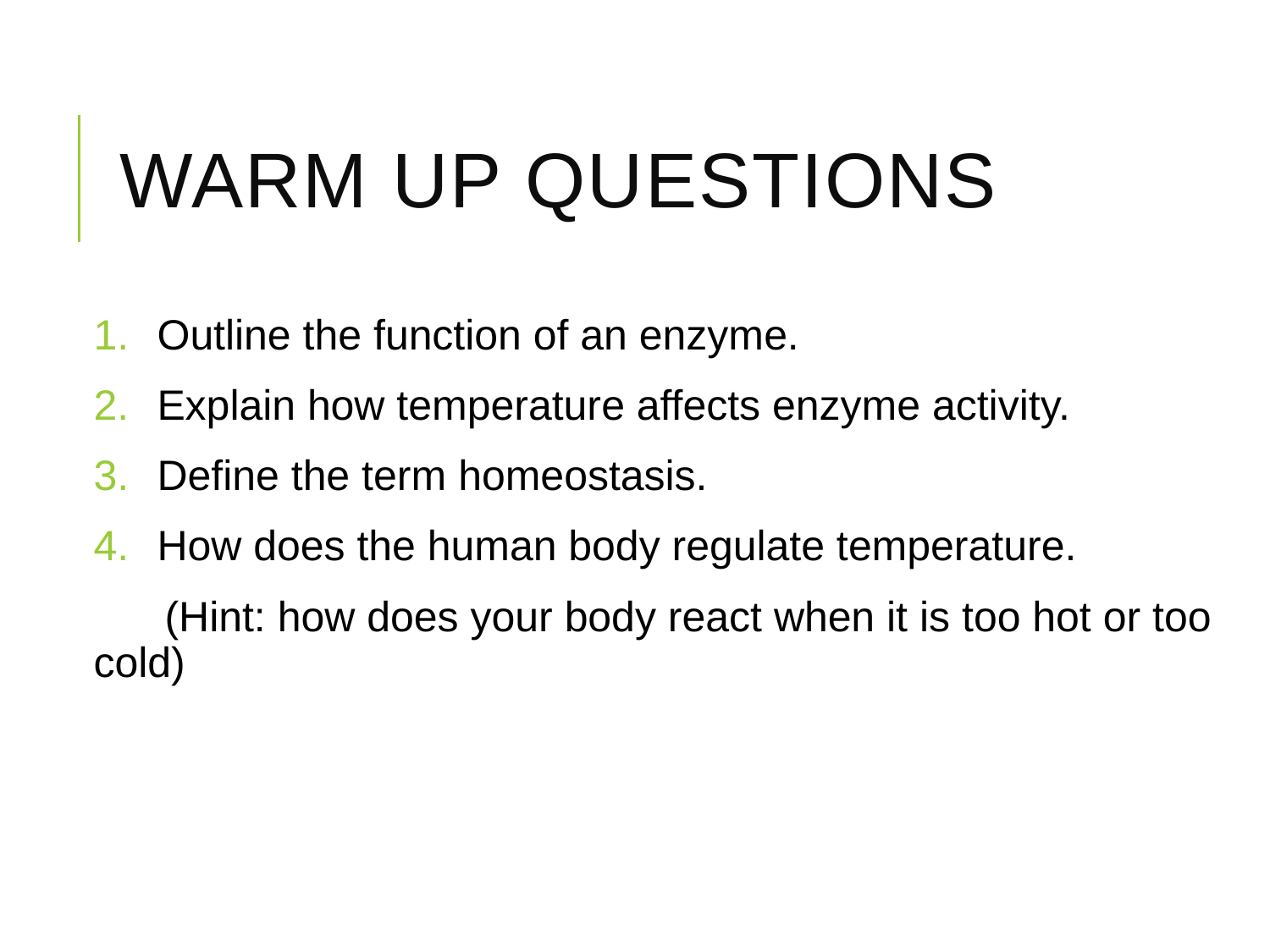

# Warm up Questions
Outline the function of an enzyme.
Explain how temperature affects enzyme activity.
Define the term homeostasis.
How does the human body regulate temperature.
      (Hint: how does your body react when it is too hot or too cold)